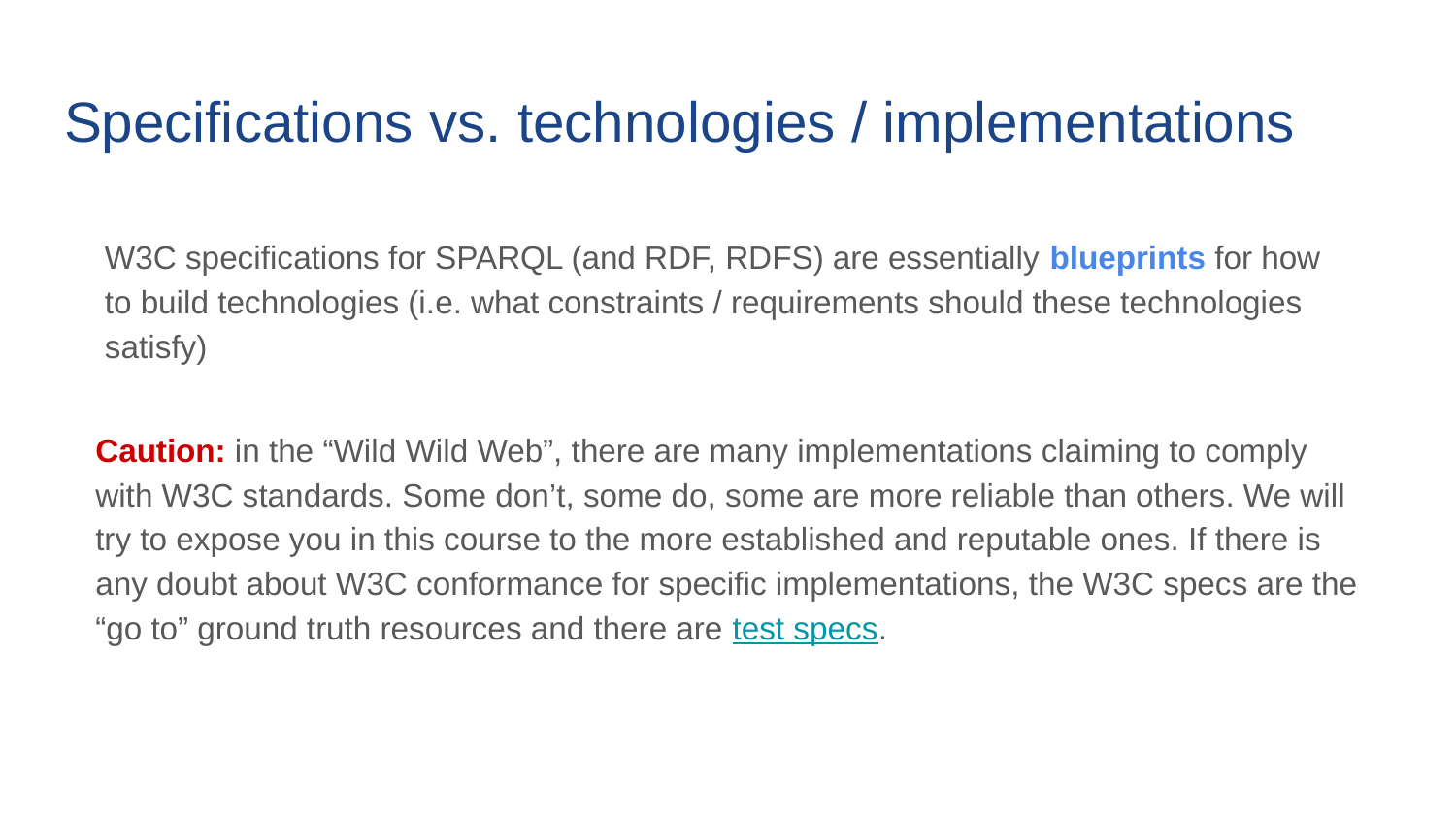

# Specifications vs. technologies / implementations
W3C specifications for SPARQL (and RDF, RDFS) are essentially blueprints for how to build technologies (i.e. what constraints / requirements should these technologies satisfy)
Caution: in the “Wild Wild Web”, there are many implementations claiming to comply with W3C standards. Some don’t, some do, some are more reliable than others. We will try to expose you in this course to the more established and reputable ones. If there is any doubt about W3C conformance for specific implementations, the W3C specs are the “go to” ground truth resources and there are test specs.